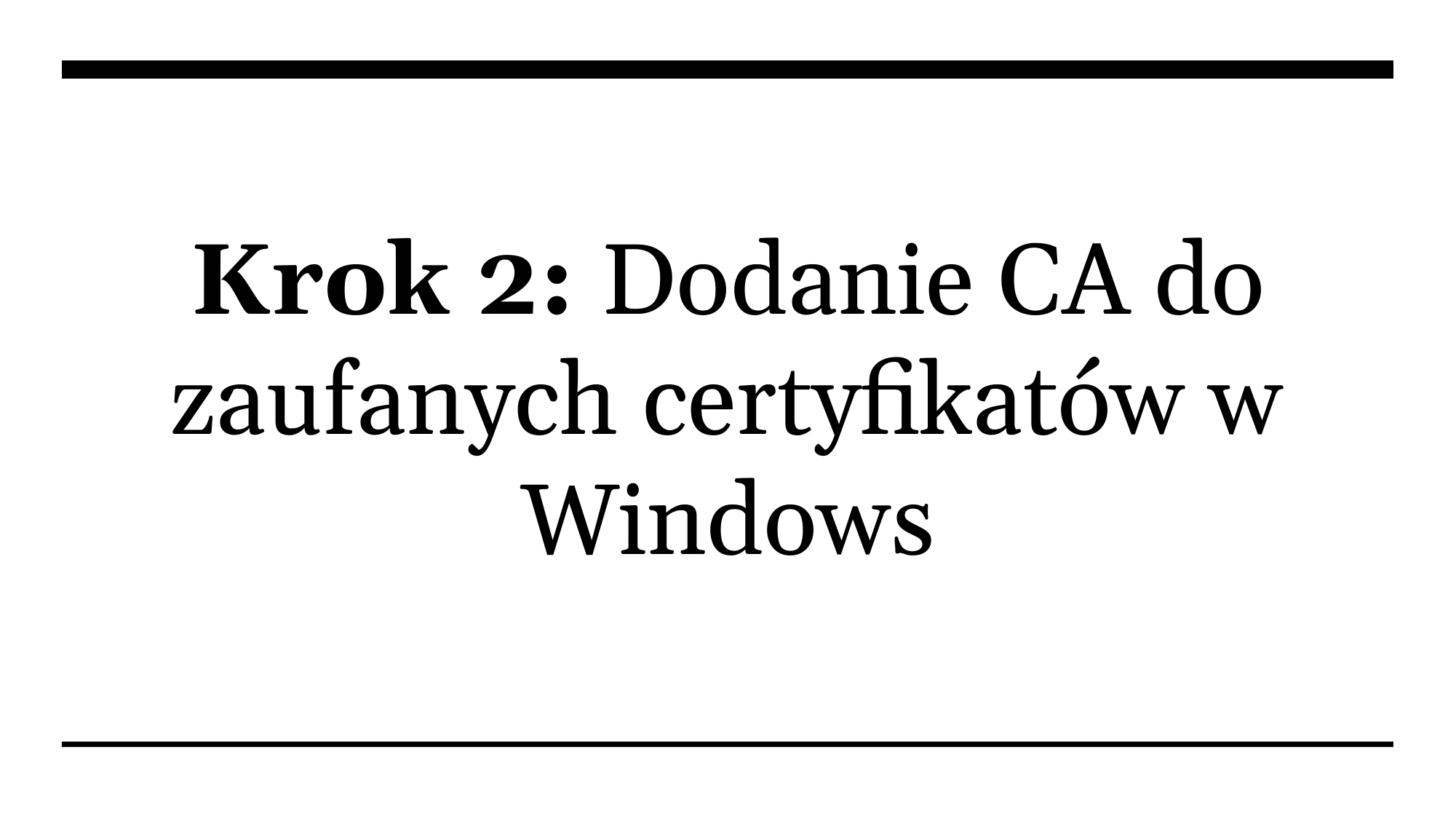

# Krok 2: Dodanie CA do zaufanych certyfikatów w Windows